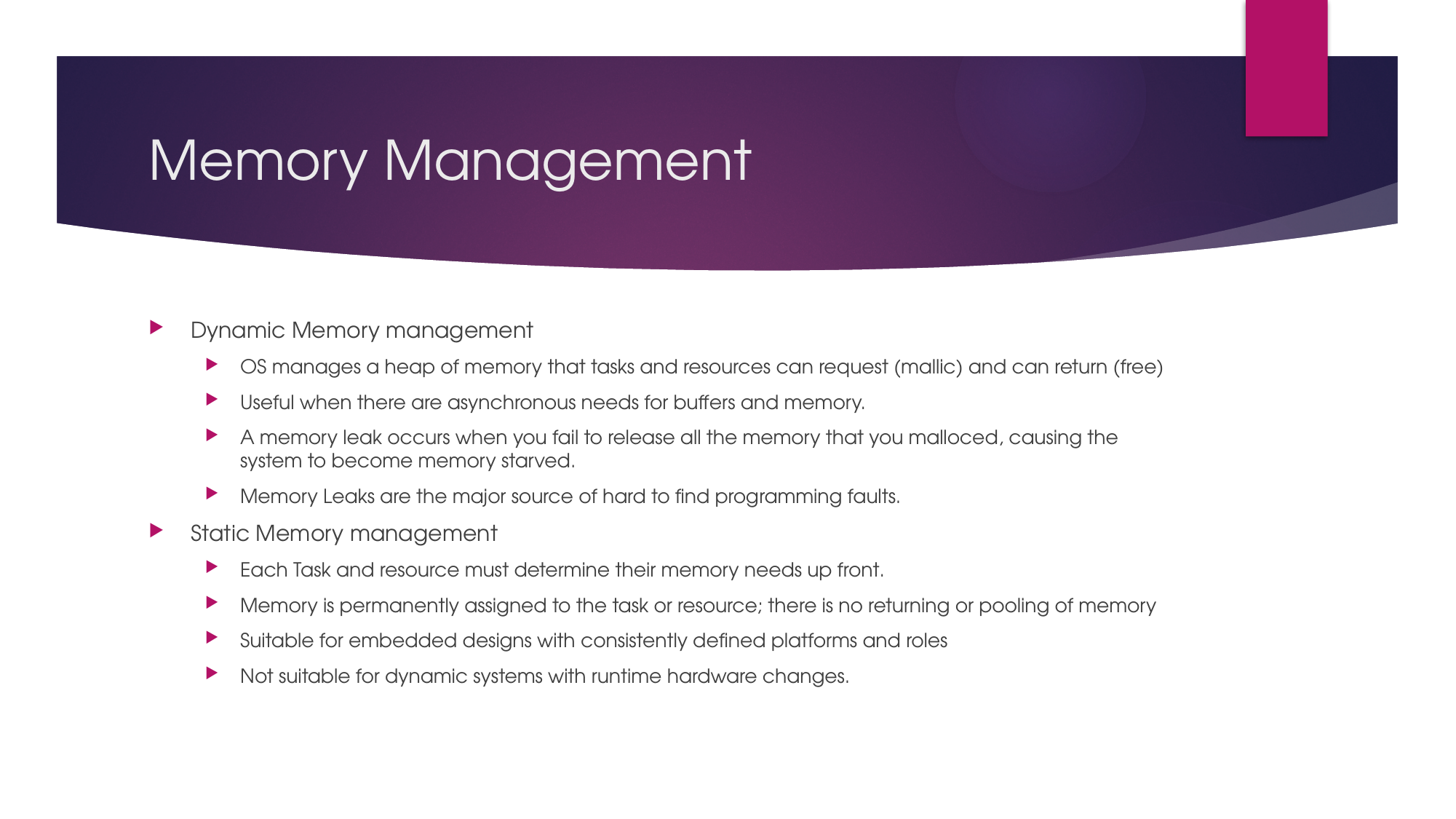

# Memory Management
Dynamic Memory management
OS manages a heap of memory that tasks and resources can request (mallic) and can return (free)
Useful when there are asynchronous needs for buffers and memory.
A memory leak occurs when you fail to release all the memory that you malloced, causing the system to become memory starved.
Memory Leaks are the major source of hard to find programming faults.
Static Memory management
Each Task and resource must determine their memory needs up front.
Memory is permanently assigned to the task or resource; there is no returning or pooling of memory
Suitable for embedded designs with consistently defined platforms and roles
Not suitable for dynamic systems with runtime hardware changes.